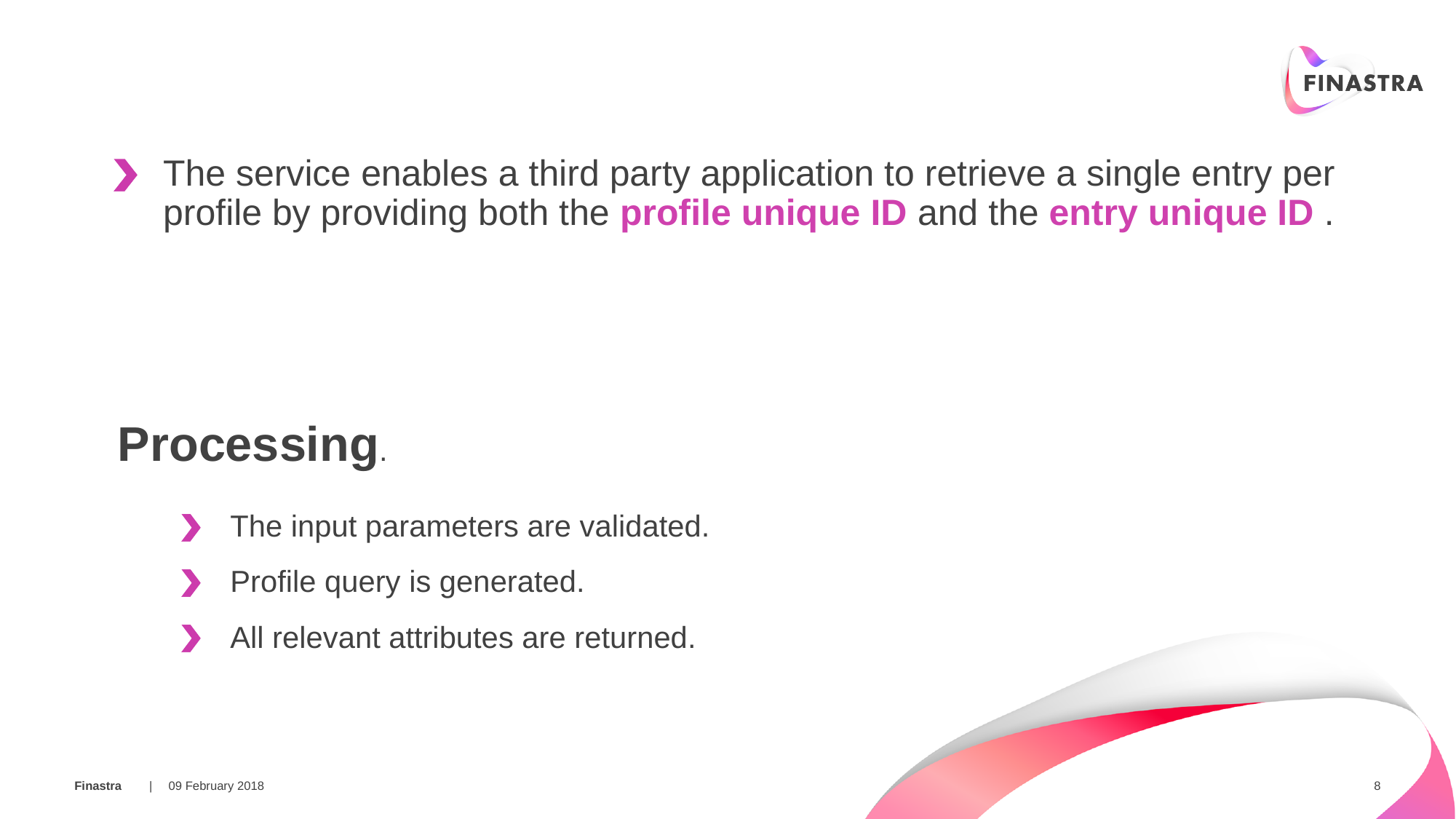

The service enables a third party application to retrieve a single entry per profile by providing both the profile unique ID and the entry unique ID .

 Processing.
The input parameters are validated.
Profile query is generated.
All relevant attributes are returned.
09 February 2018
8